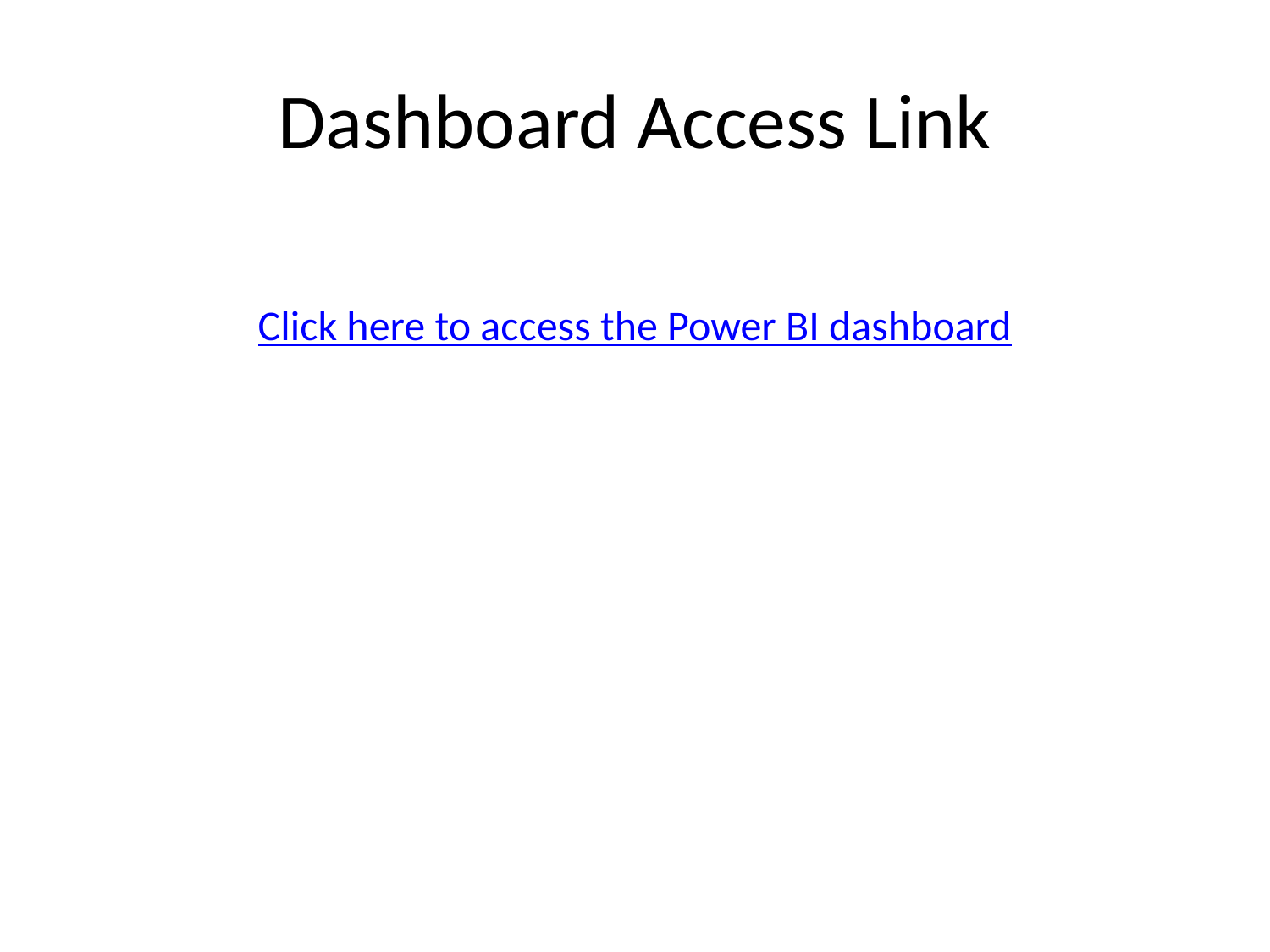

# Dashboard Access Link

Click here to access the Power BI dashboard